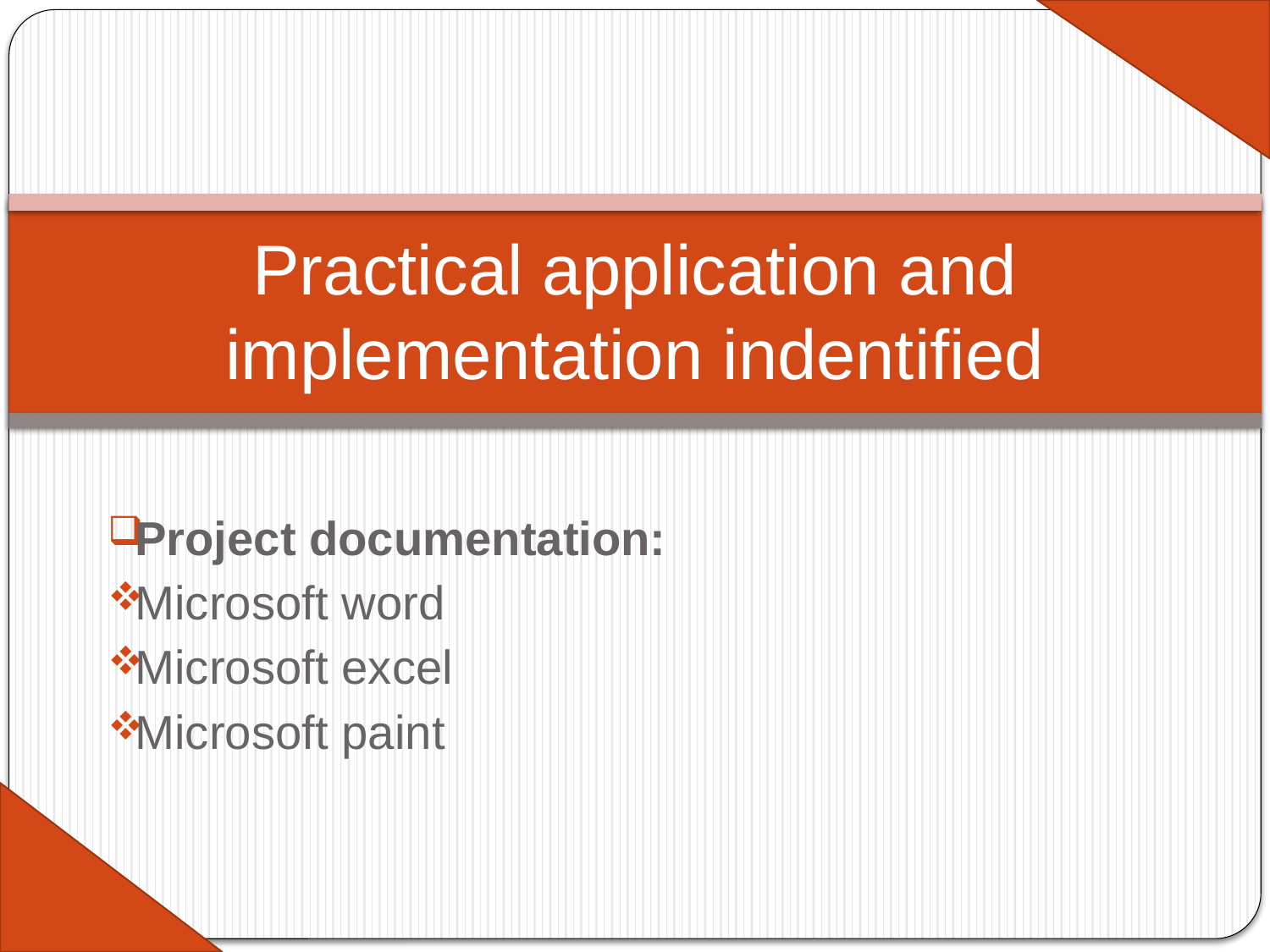

# Practical application and implementation indentified
Project documentation:
Microsoft word
Microsoft excel
Microsoft paint